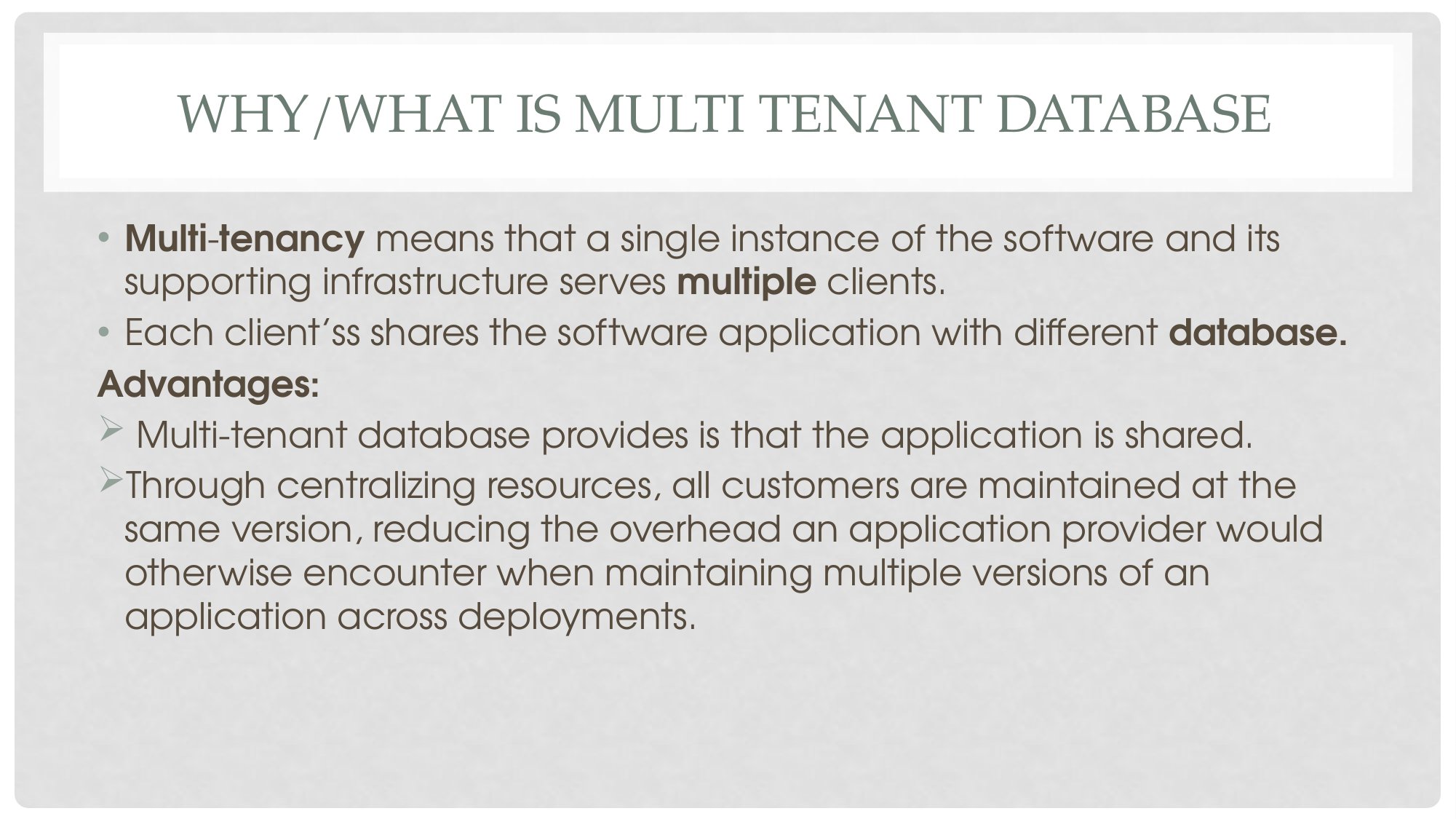

# Why/What is multi tenant database
Multi-tenancy means that a single instance of the software and its supporting infrastructure serves multiple clients.
Each client’ss shares the software application with different database.
Advantages:
 Multi-tenant database provides is that the application is shared.
Through centralizing resources, all customers are maintained at the same version, reducing the overhead an application provider would otherwise encounter when maintaining multiple versions of an application across deployments.